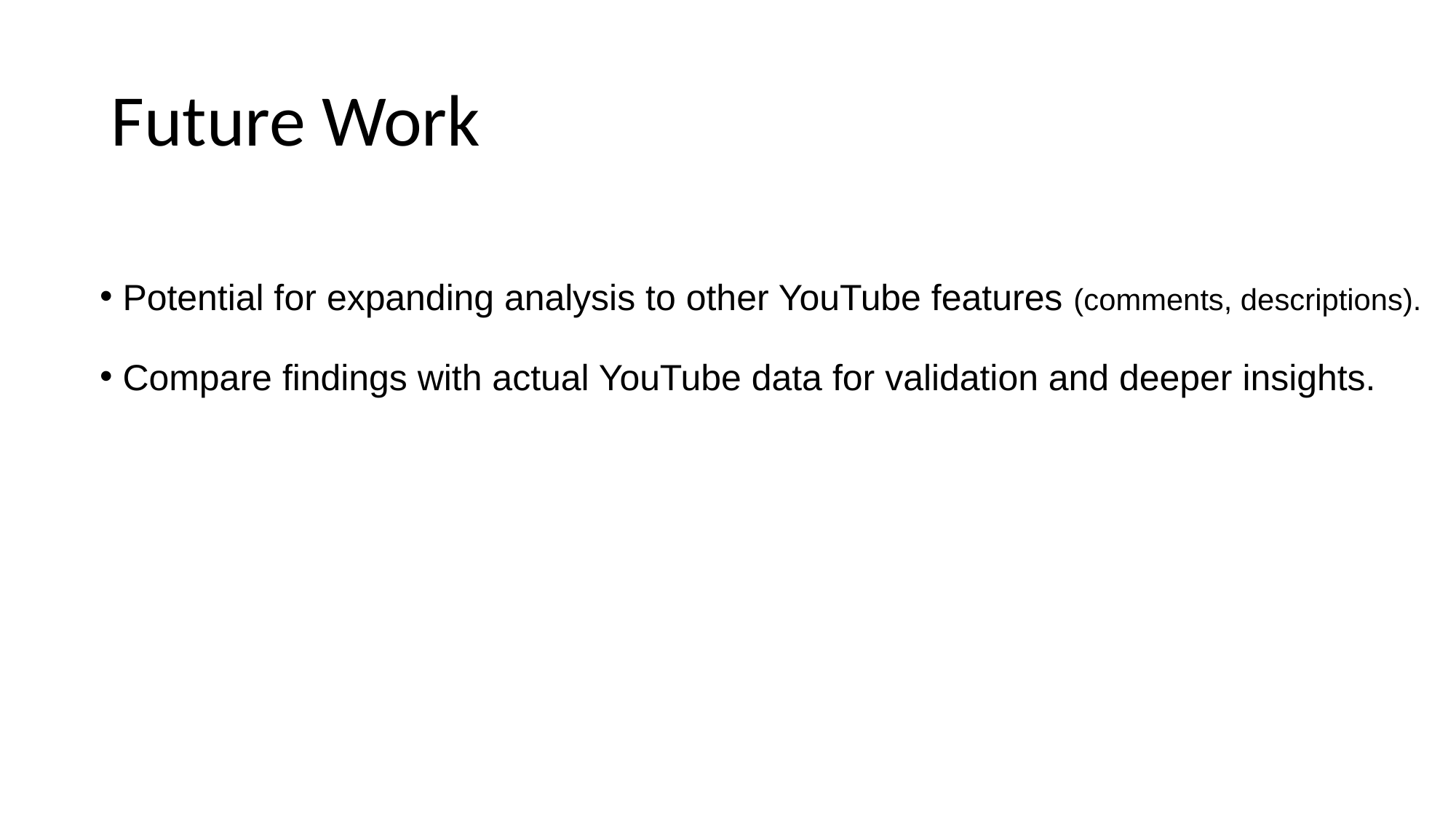

# Future Work

 Potential for expanding analysis to other YouTube features (comments, descriptions).

 Compare findings with actual YouTube data for validation and deeper insights.